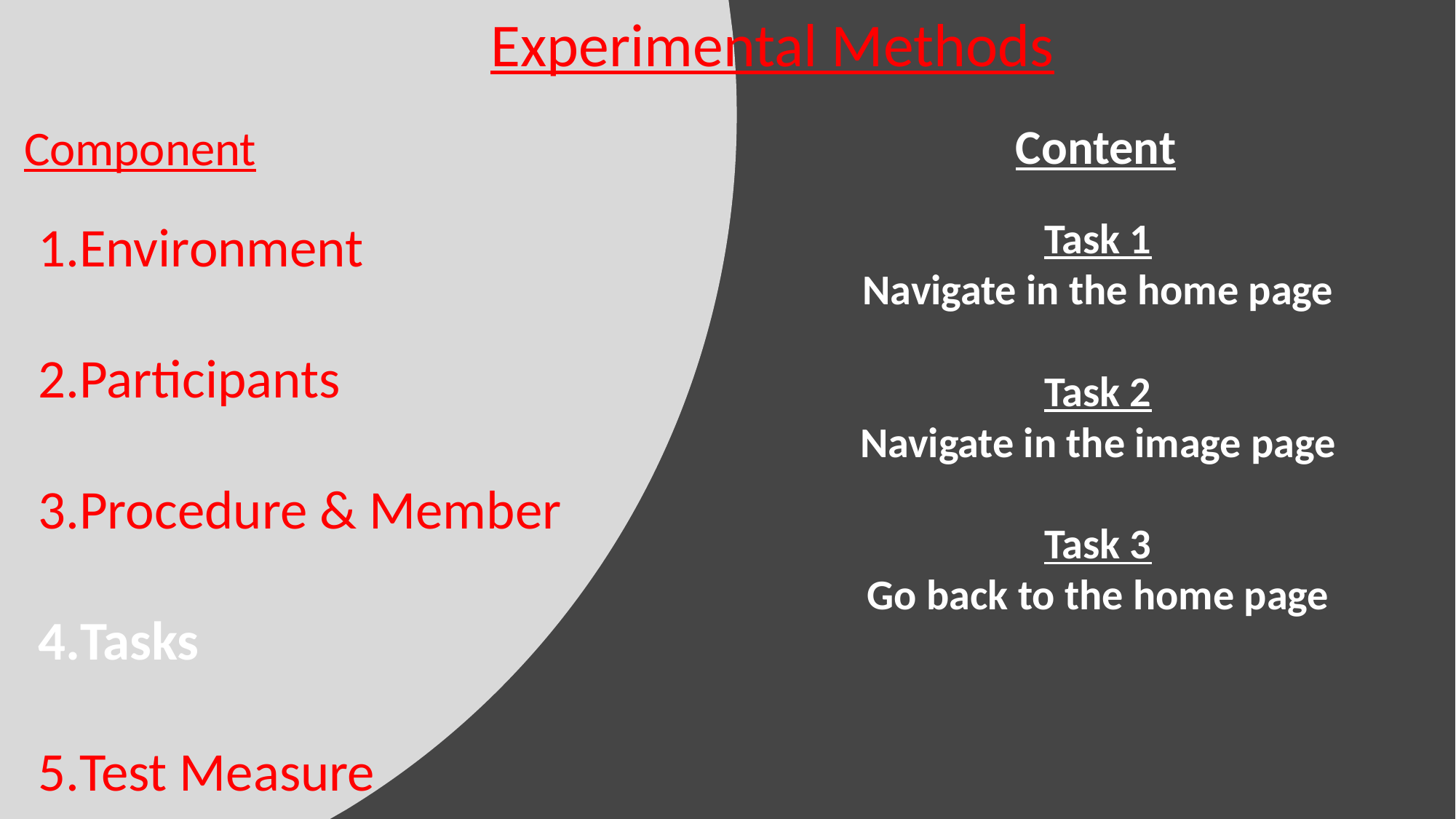

Experimental Methods
Content
Component
Task 1
Navigate in the home page

Task 2
Navigate in the image page

Task 3
Go back to the home page
Environment

Participants

Procedure & Member

Tasks

Test Measure